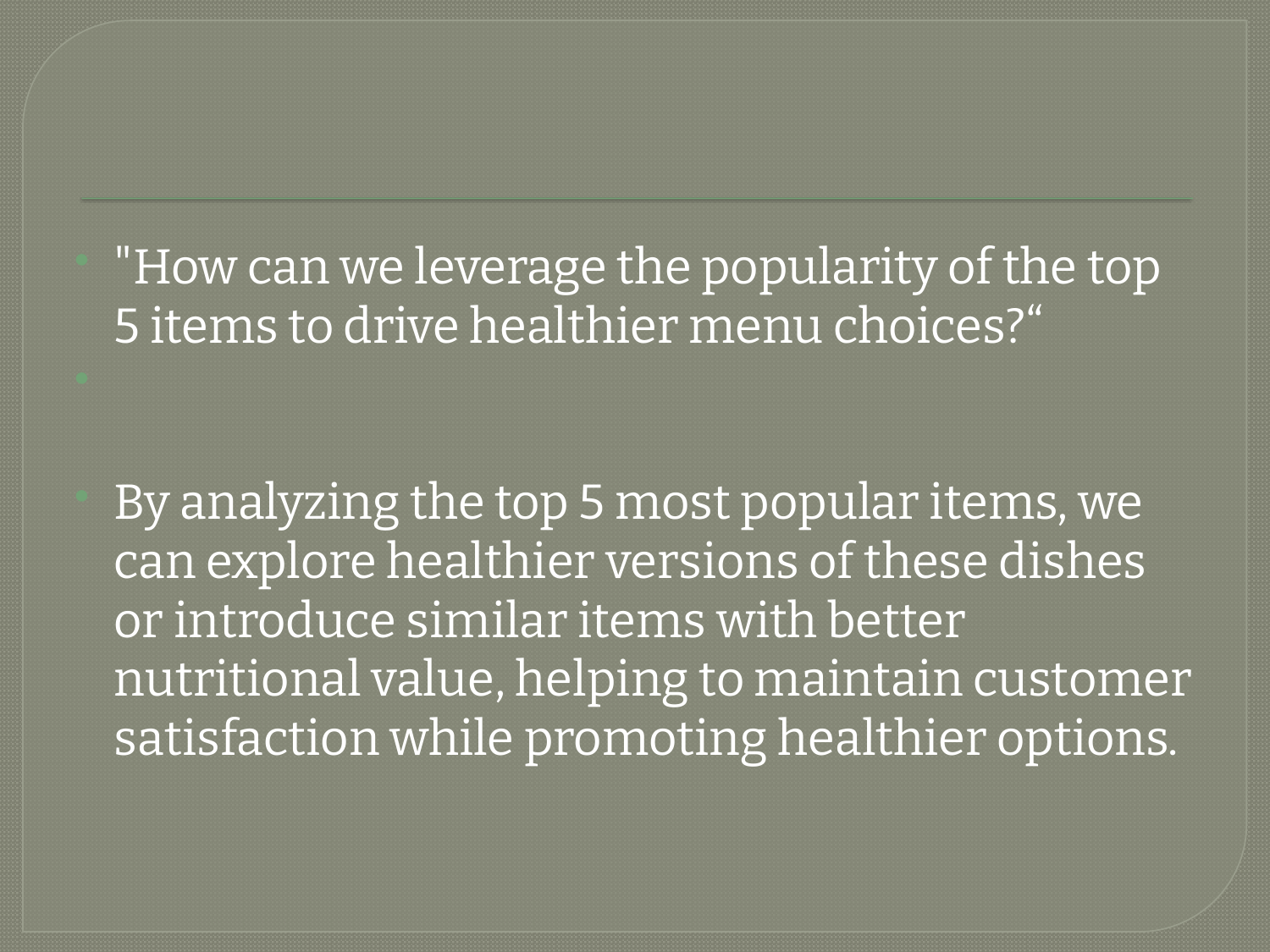

#
"How can we leverage the popularity of the top 5 items to drive healthier menu choices?“

By analyzing the top 5 most popular items, we can explore healthier versions of these dishes or introduce similar items with better nutritional value, helping to maintain customer satisfaction while promoting healthier options.